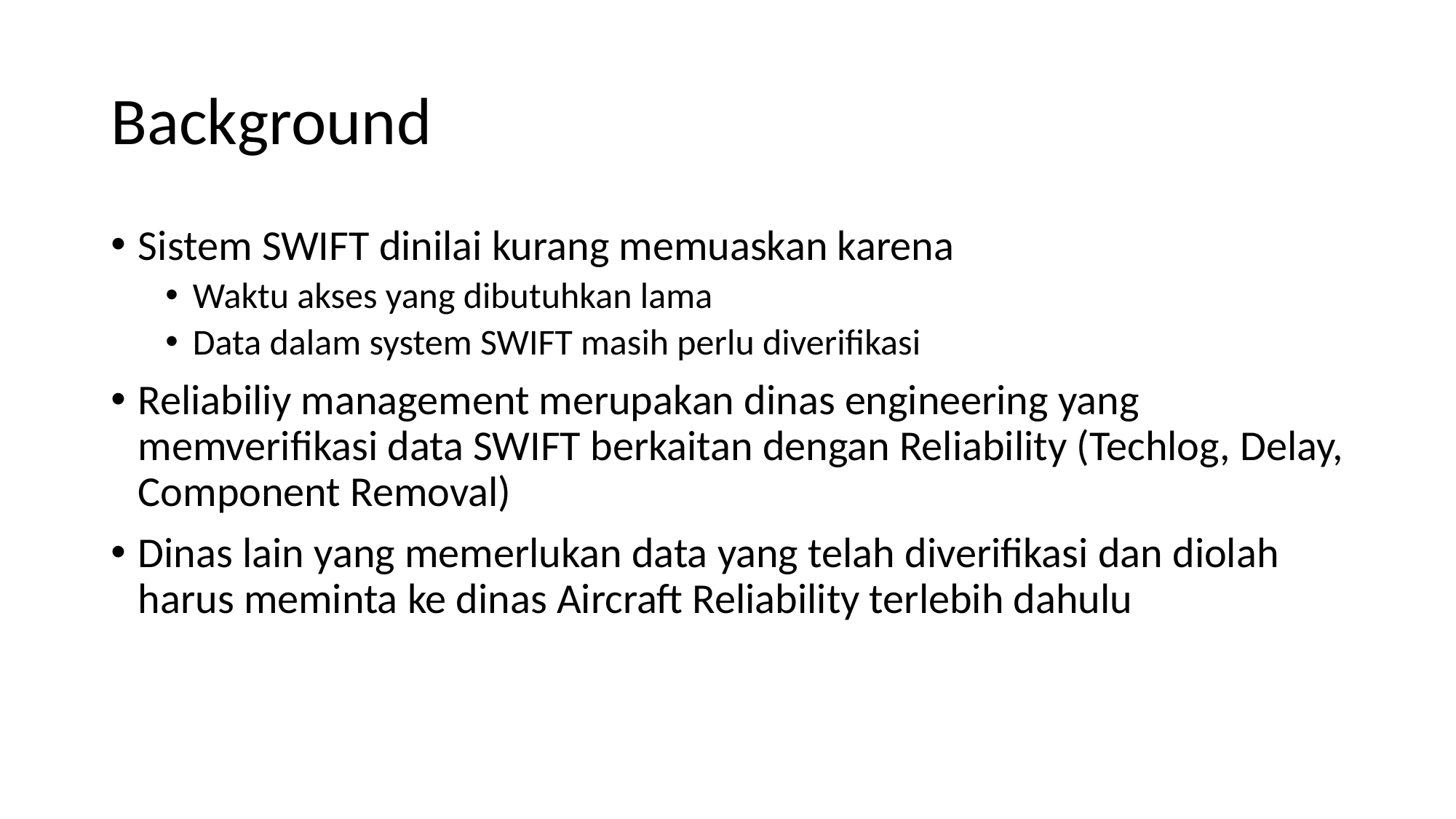

# Background
Sistem SWIFT dinilai kurang memuaskan karena
Waktu akses yang dibutuhkan lama
Data dalam system SWIFT masih perlu diverifikasi
Reliabiliy management merupakan dinas engineering yang memverifikasi data SWIFT berkaitan dengan Reliability (Techlog, Delay, Component Removal)
Dinas lain yang memerlukan data yang telah diverifikasi dan diolah harus meminta ke dinas Aircraft Reliability terlebih dahulu